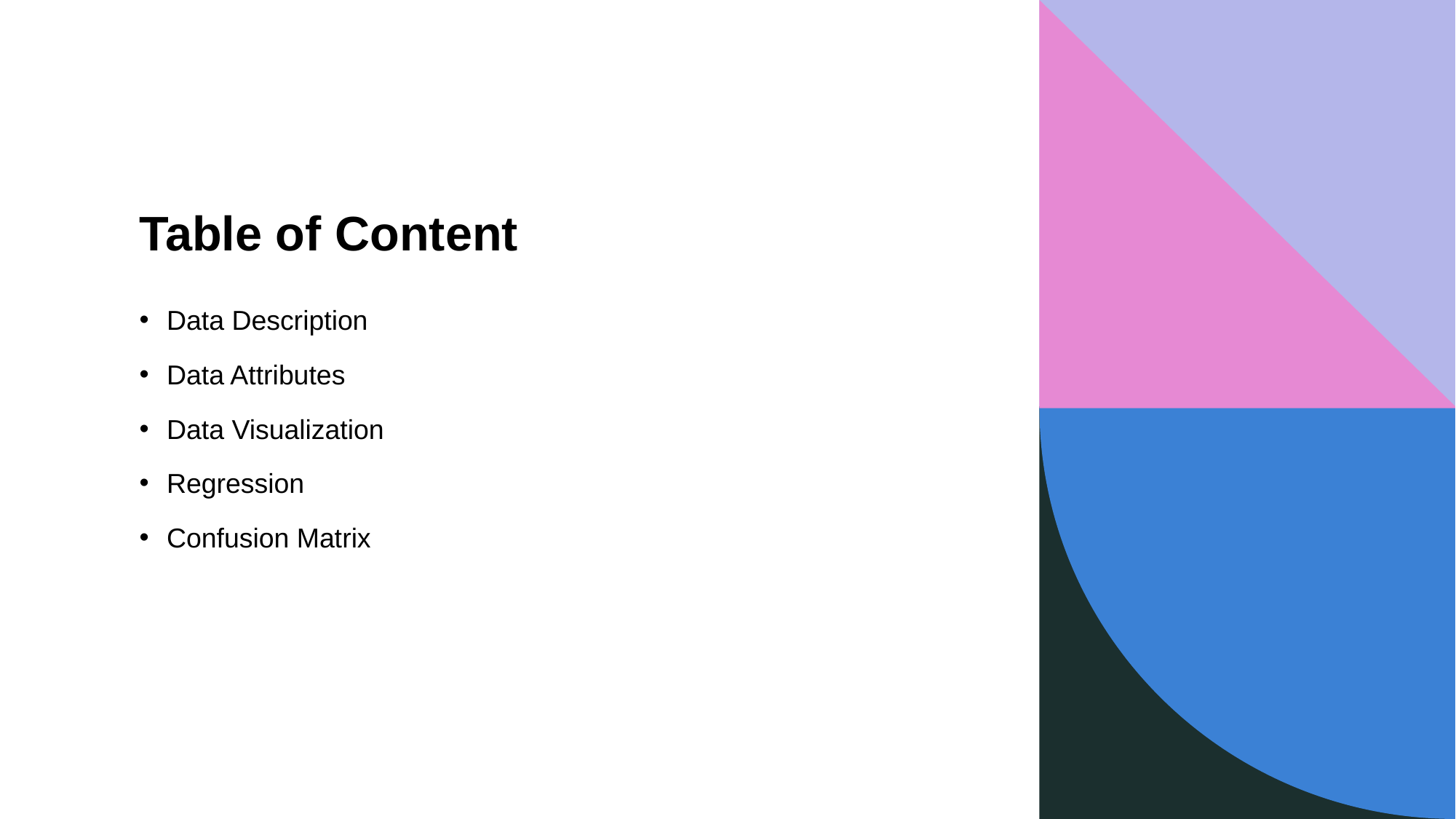

# Table of Content
Data Description
Data Attributes
Data Visualization
Regression
Confusion Matrix